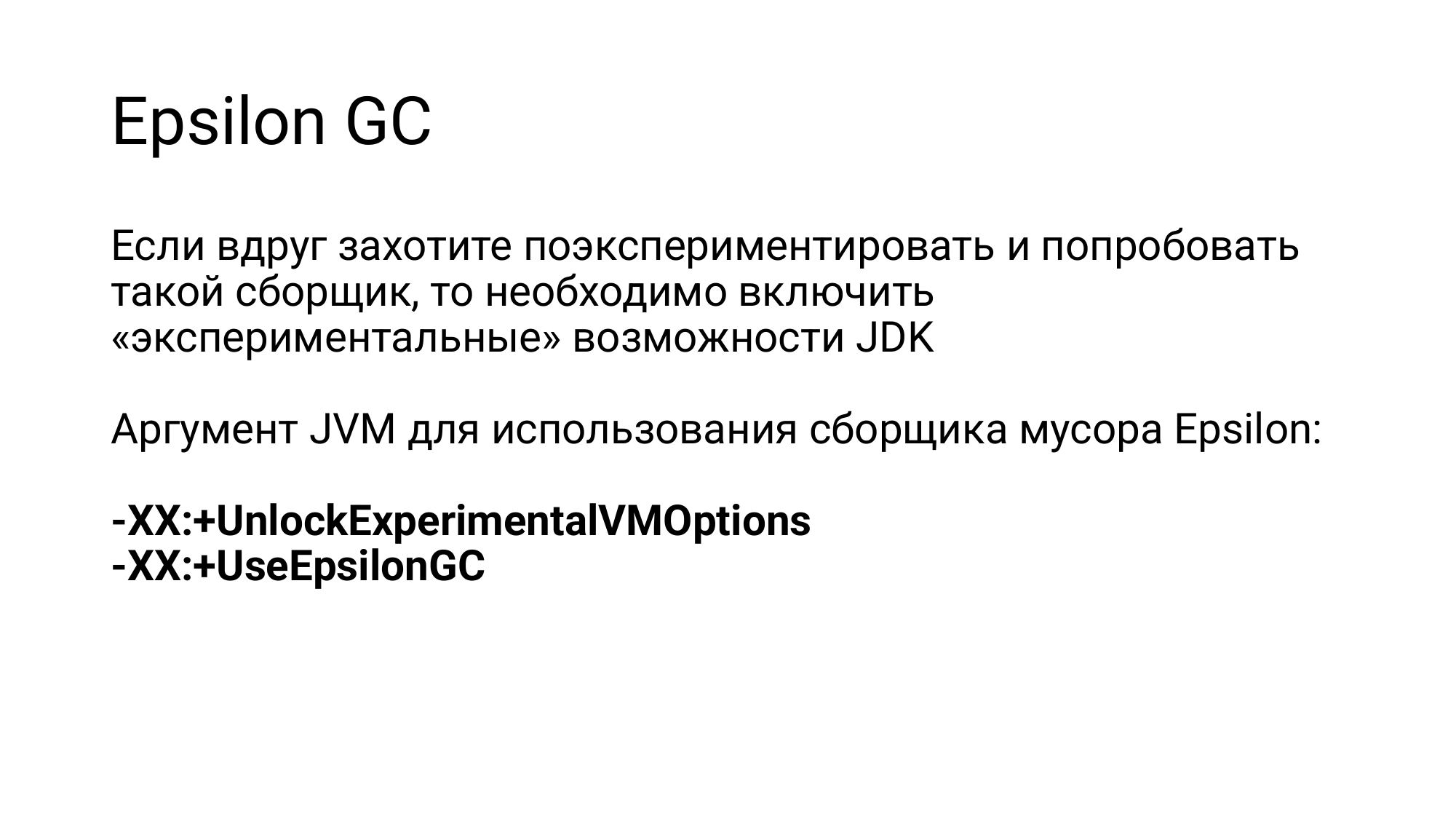

# Epsilon GC
Если вдруг захотите поэкспериментировать и попробовать такой сборщик, то необходимо включить «экспериментальные» возможности JDK
Аргумент JVM для использования сборщика мусора Epsilon:
-XX:+UnlockExperimentalVMOptions
-XX:+UseEpsilonGC